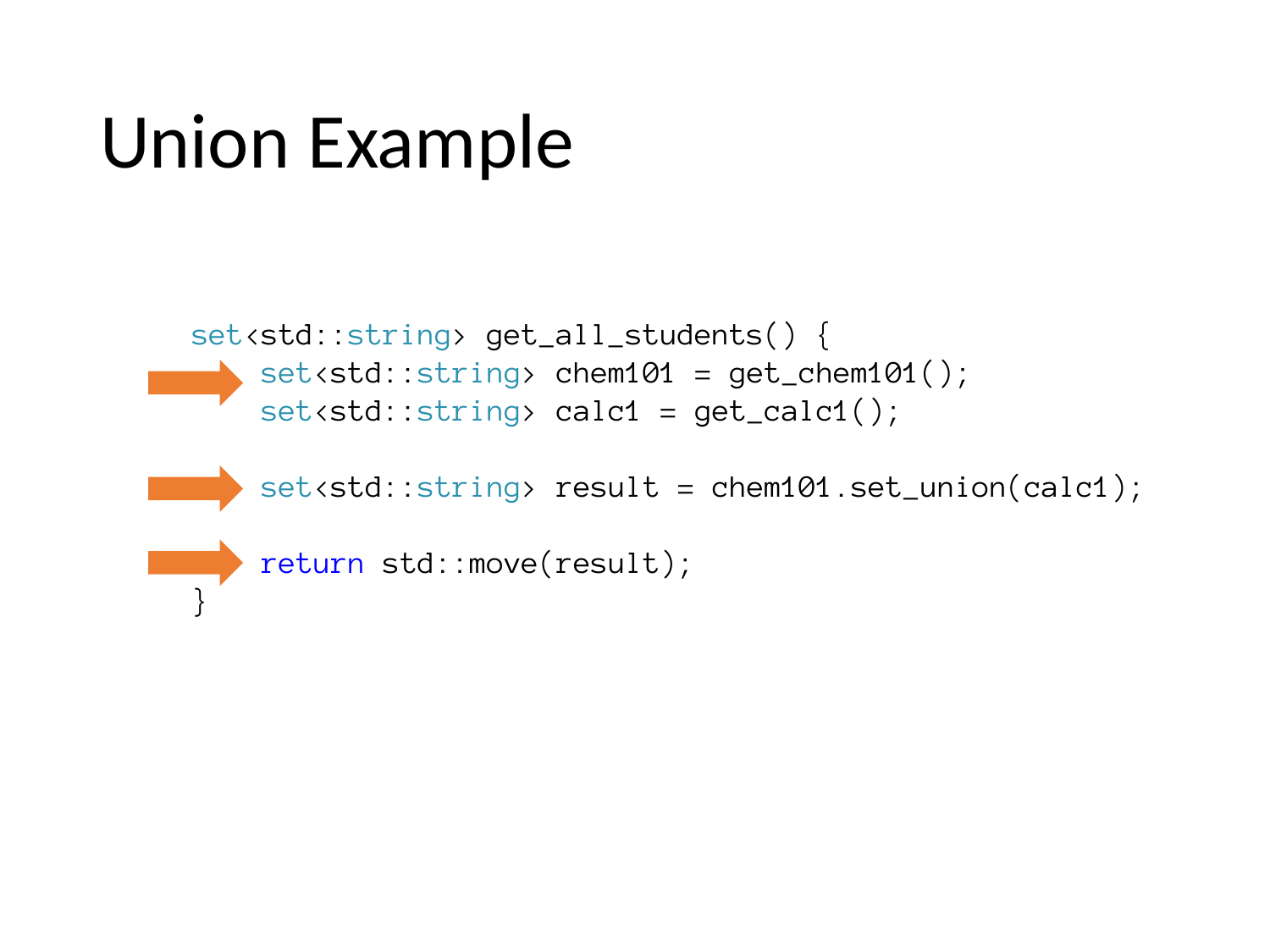

# Union Example
set<std::string> get_all_students() {
    set<std::string> chem101 = get_chem101();
    set<std::string> calc1 = get_calc1();

    set<std::string> result = chem101.set_union(calc1);

    return std::move(result);
}